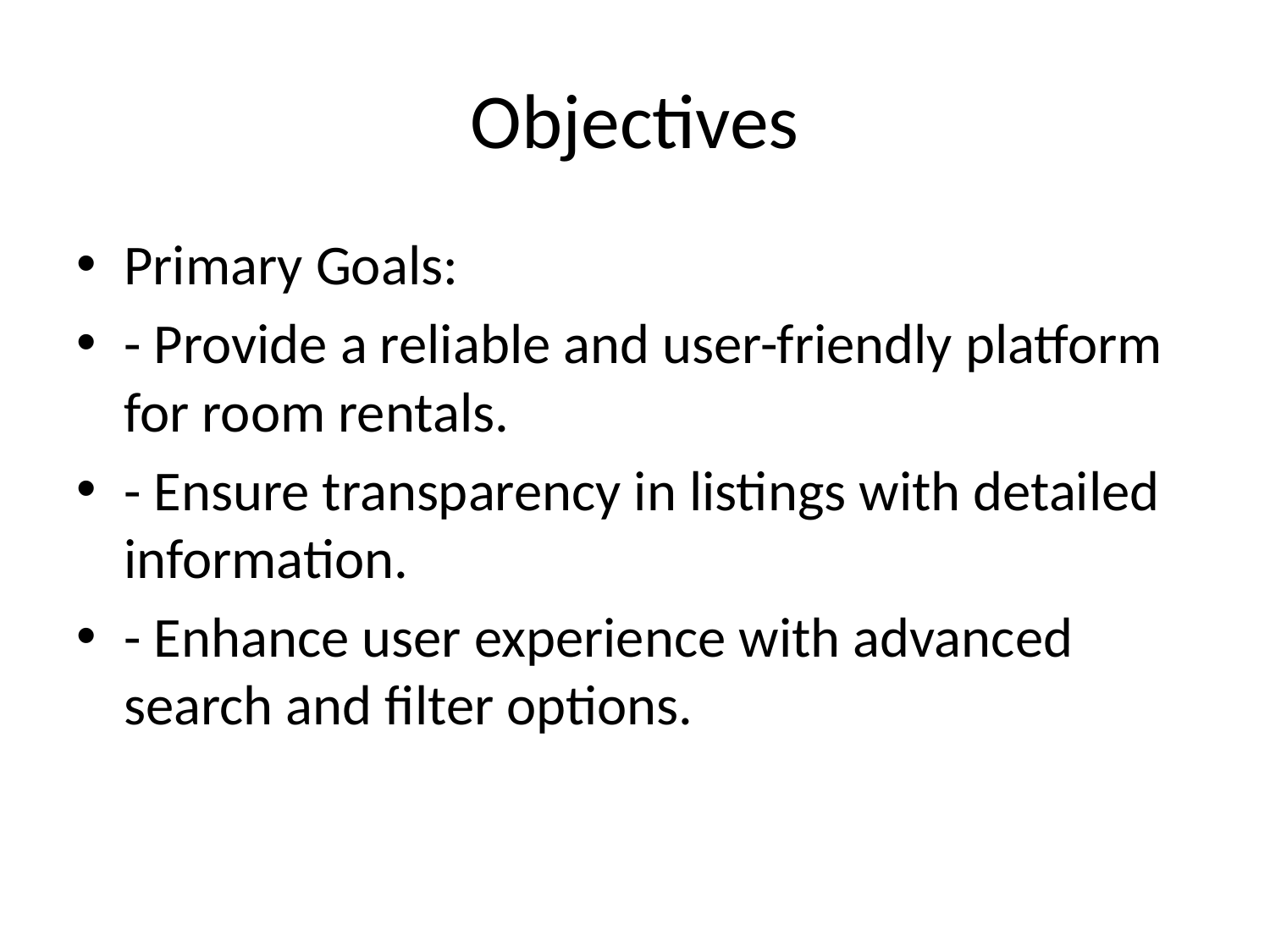

# Objectives
Primary Goals:
- Provide a reliable and user-friendly platform for room rentals.
- Ensure transparency in listings with detailed information.
- Enhance user experience with advanced search and filter options.